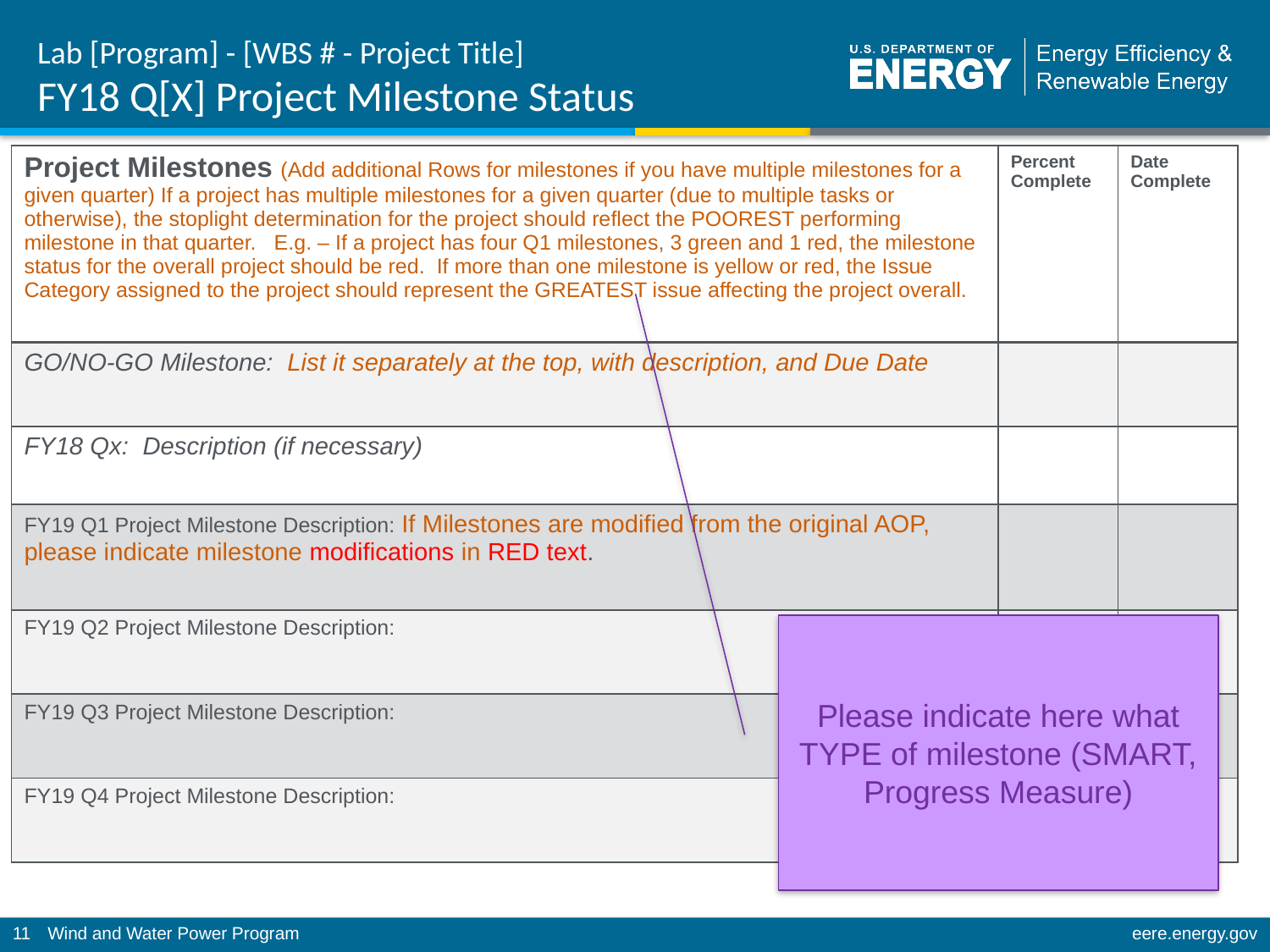

# Lab [Program] - [WBS # - Project Title] FY18 Q[X] Project Milestone Status

| Project Milestones (Add additional Rows for milestones if you have multiple milestones for a given quarter) If a project has multiple milestones for a given quarter (due to multiple tasks or otherwise), the stoplight determination for the project should reflect the POOREST performing milestone in that quarter. E.g. – If a project has four Q1 milestones, 3 green and 1 red, the milestone status for the overall project should be red. If more than one milestone is yellow or red, the Issue Category assigned to the project should represent the GREATEST issue affecting the project overall. | Percent Complete | Date Complete |
| --- | --- | --- |
| GO/NO-GO Milestone: List it separately at the top, with description, and Due Date |  |  |
| FY18 Qx: Description (if necessary) |  |  |
| FY19 Q1 Project Milestone Description: If Milestones are modified from the original AOP, please indicate milestone modifications in RED text. |  |  |
| FY19 Q2 Project Milestone Description: |  |  |
| FY19 Q3 Project Milestone Description: |  |  |
| FY19 Q4 Project Milestone Description: |  |  |

Please indicate here what TYPE of milestone (SMART, Progress Measure)